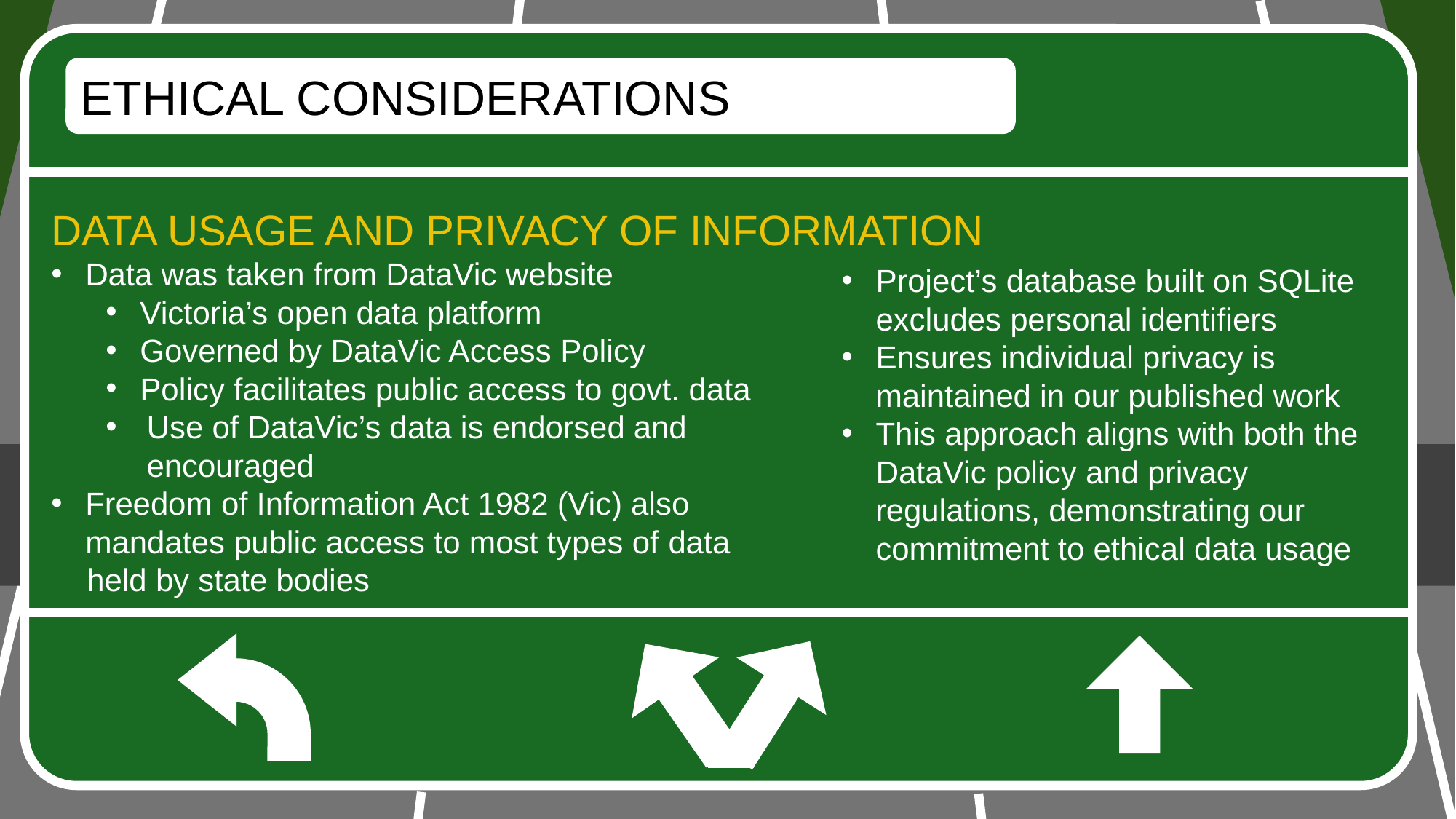

ETHICAL CONSIDERATIONS
DATA USAGE AND PRIVACY OF INFORMATION
Data was taken from DataVic website
Victoria’s open data platform
Governed by DataVic Access Policy
Policy facilitates public access to govt. data
Use of DataVic’s data is endorsed and
encouraged
Freedom of Information Act 1982 (Vic) also
mandates public access to most types of data
    held by state bodies

Project’s database built on SQLite excludes personal identifiers
Ensures individual privacy is maintained in our published work
This approach aligns with both the DataVic policy and privacy regulations, demonstrating our commitment to ethical data usage